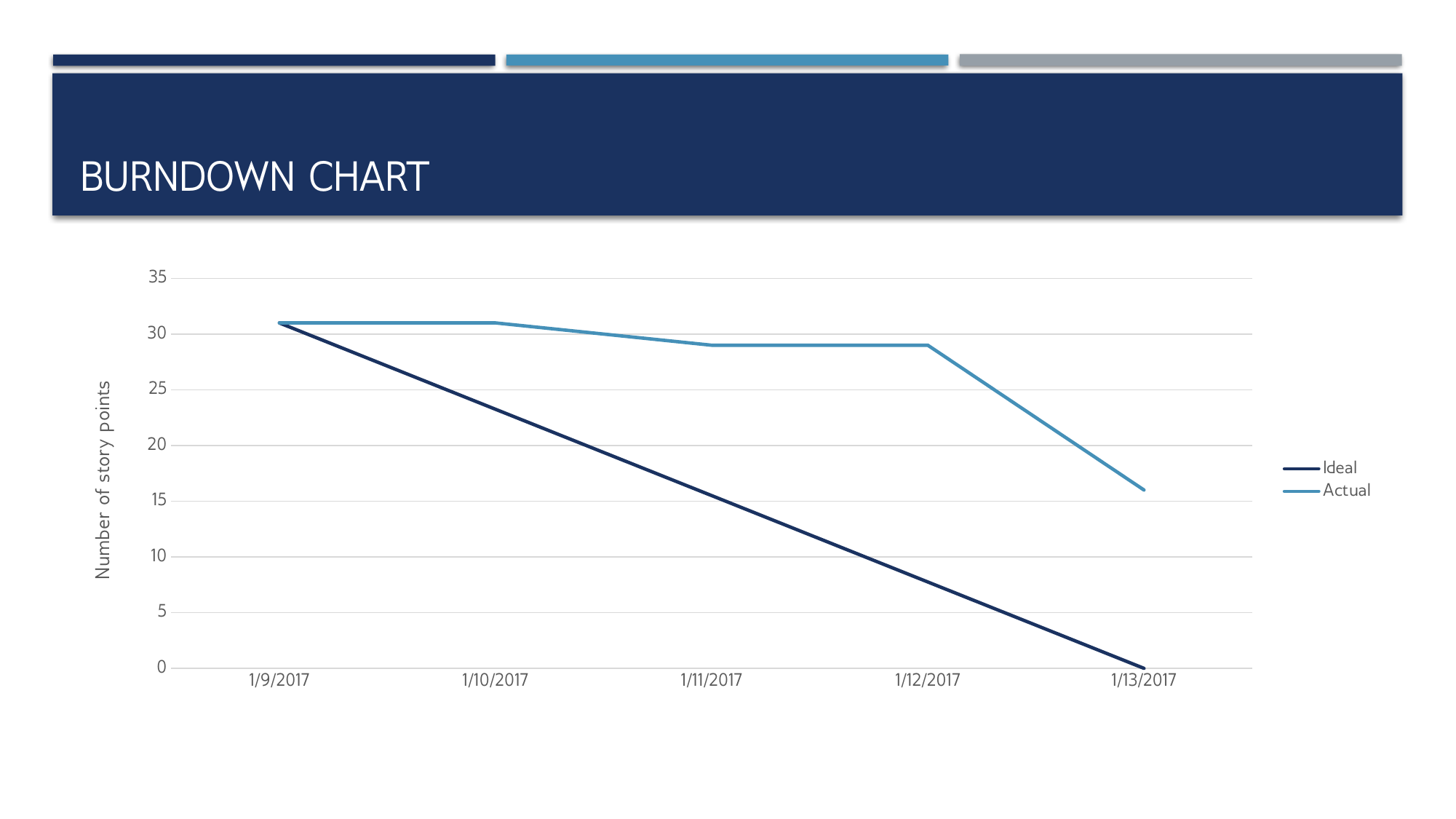

# Burndown Chart

### Chart

| Category | Ideal | Actual |
|---|---|---|
| 42744 | 31.0 | 31.0 |
| 42745 | 23.25 | 31.0 |
| 42746 | 15.5 | 29.0 |
| 42747 | 7.75 | 29.0 |
| 42748 | 0.0 | 16.0 |